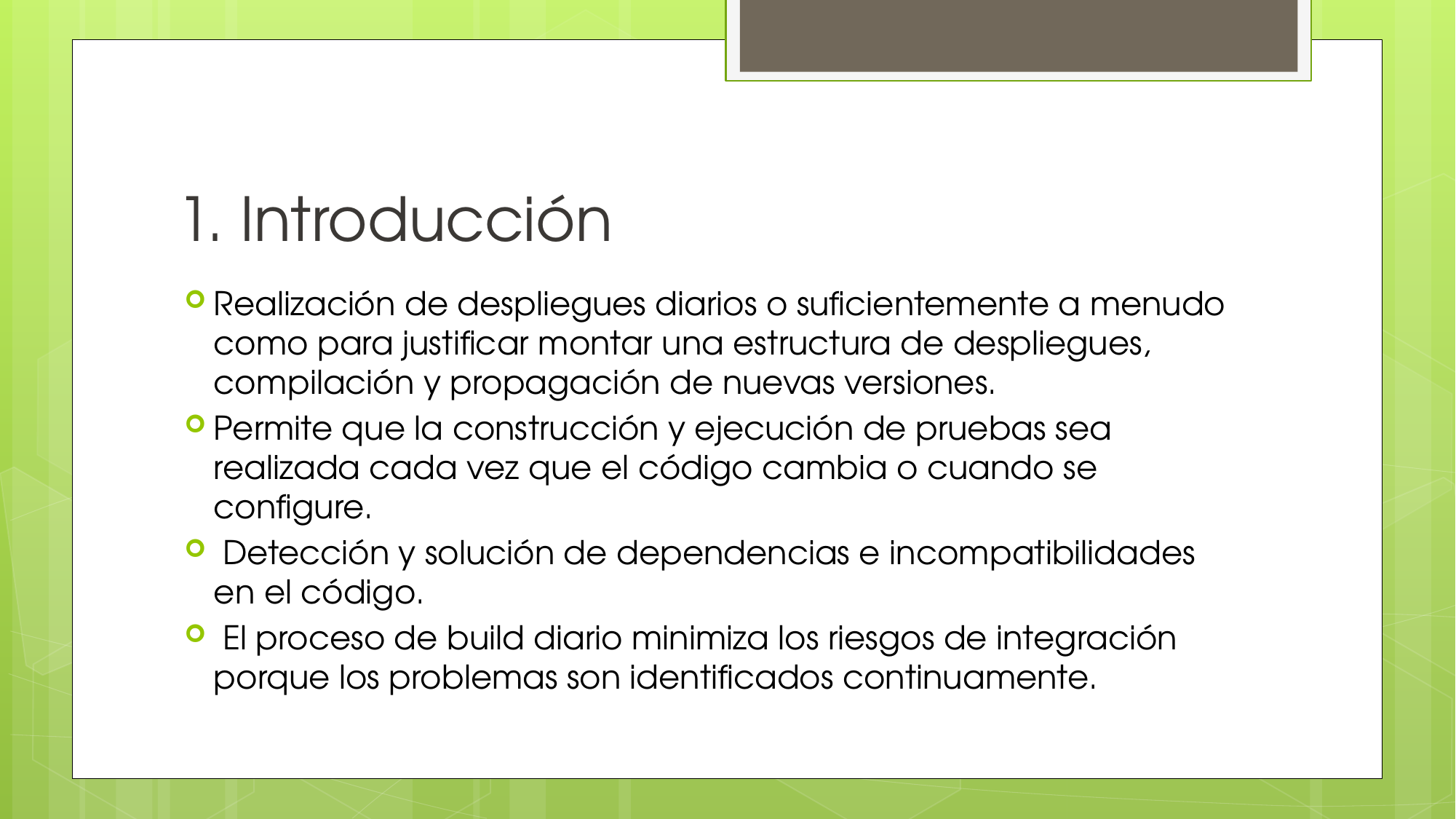

# 1. Introducción
Realización de despliegues diarios o suficientemente a menudo como para justificar montar una estructura de despliegues, compilación y propagación de nuevas versiones.
Permite que la construcción y ejecución de pruebas sea realizada cada vez que el código cambia o cuando se configure.
 Detección y solución de dependencias e incompatibilidades en el código.
 El proceso de build diario minimiza los riesgos de integración porque los problemas son identificados continuamente.